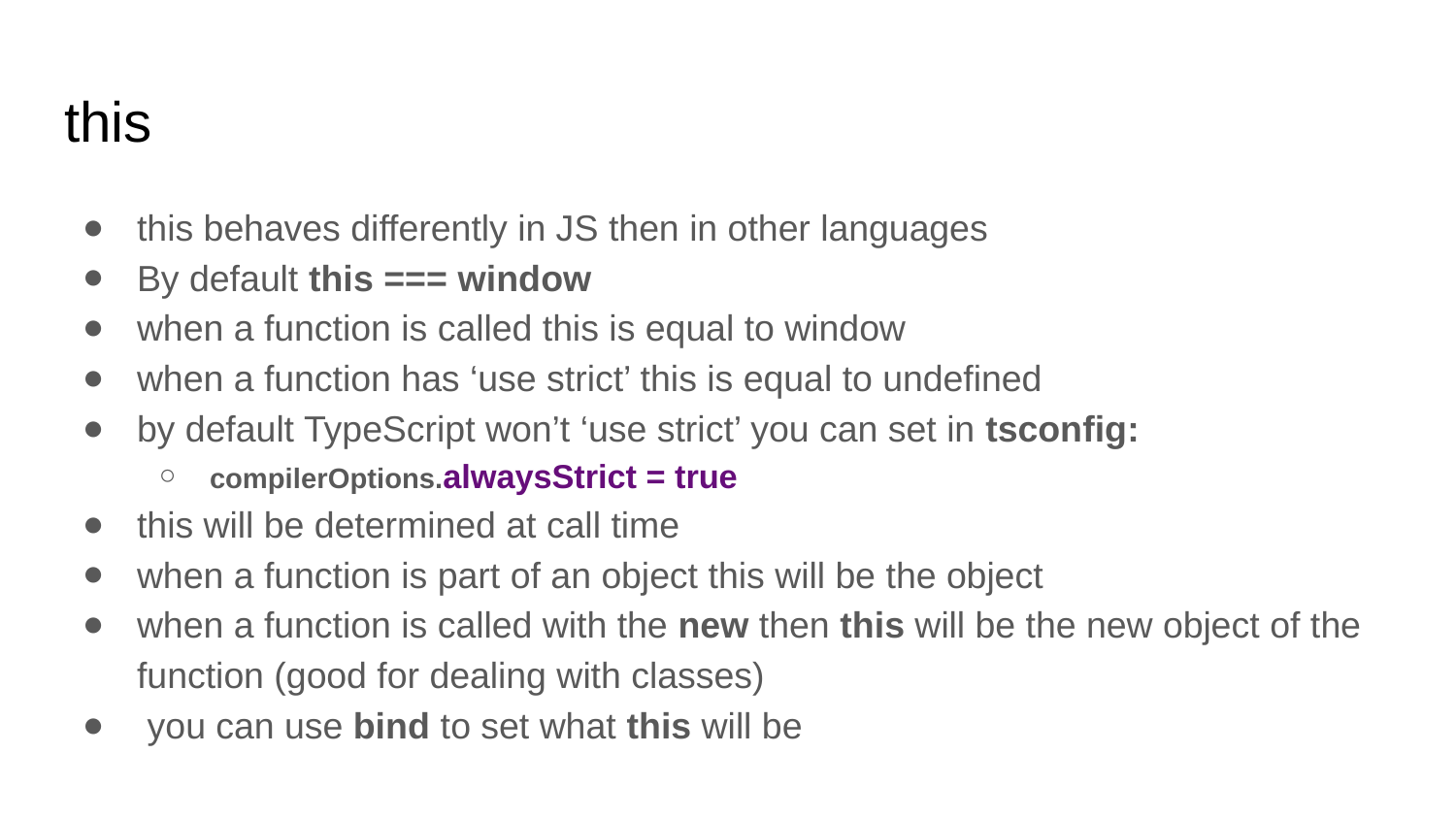

this
this behaves differently in JS then in other languages
By default this === window
when a function is called this is equal to window
when a function has ‘use strict’ this is equal to undefined
by default TypeScript won’t ‘use strict’ you can set in tsconfig:
compilerOptions.alwaysStrict = true
this will be determined at call time
when a function is part of an object this will be the object
when a function is called with the new then this will be the new object of the function (good for dealing with classes)
 you can use bind to set what this will be